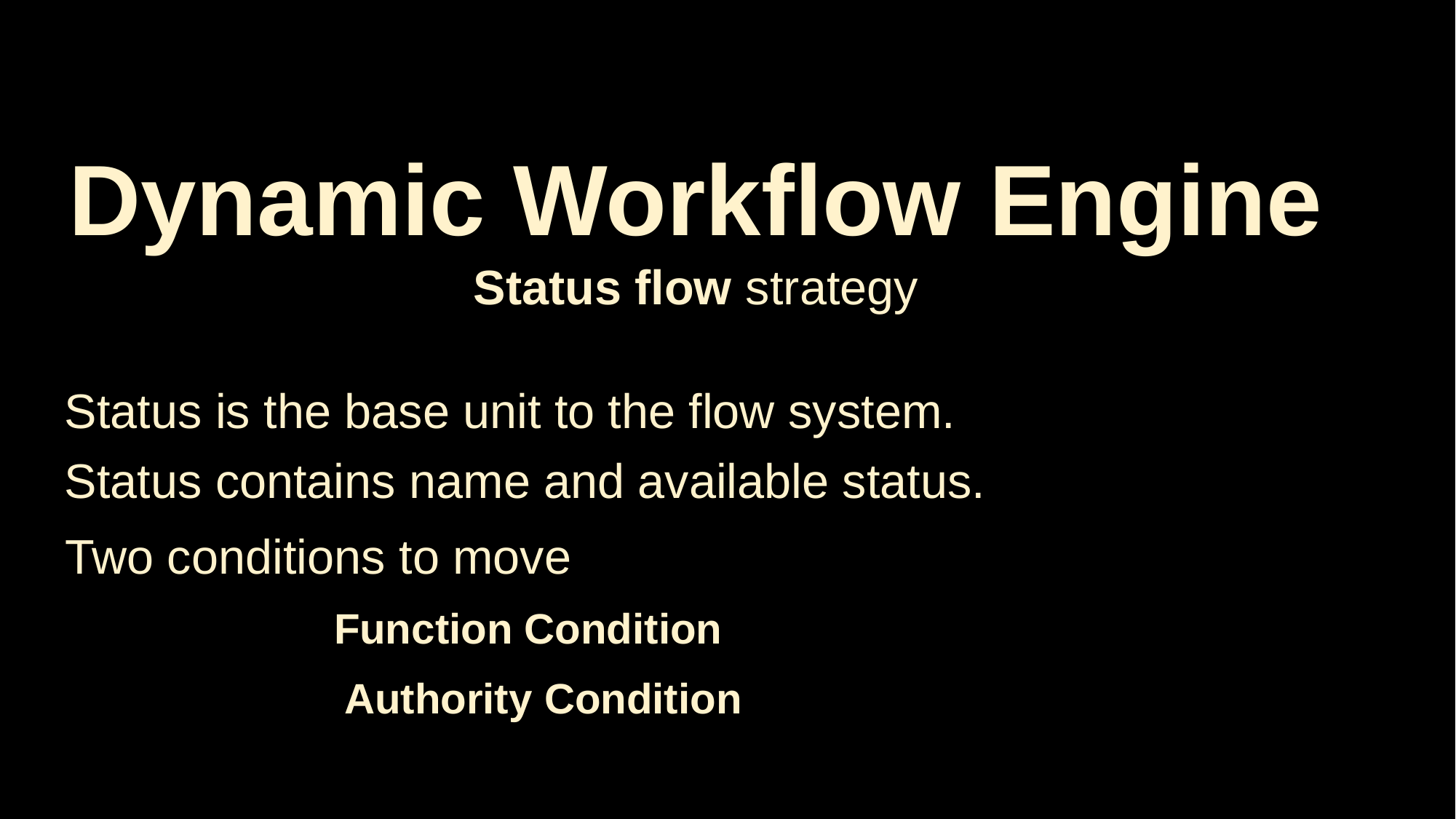

Dynamic Workflow Engine
Status flow strategy

Status is the base unit to the flow system.
Status contains name and available status.
Two conditions to move
Function Condition
Authority Condition